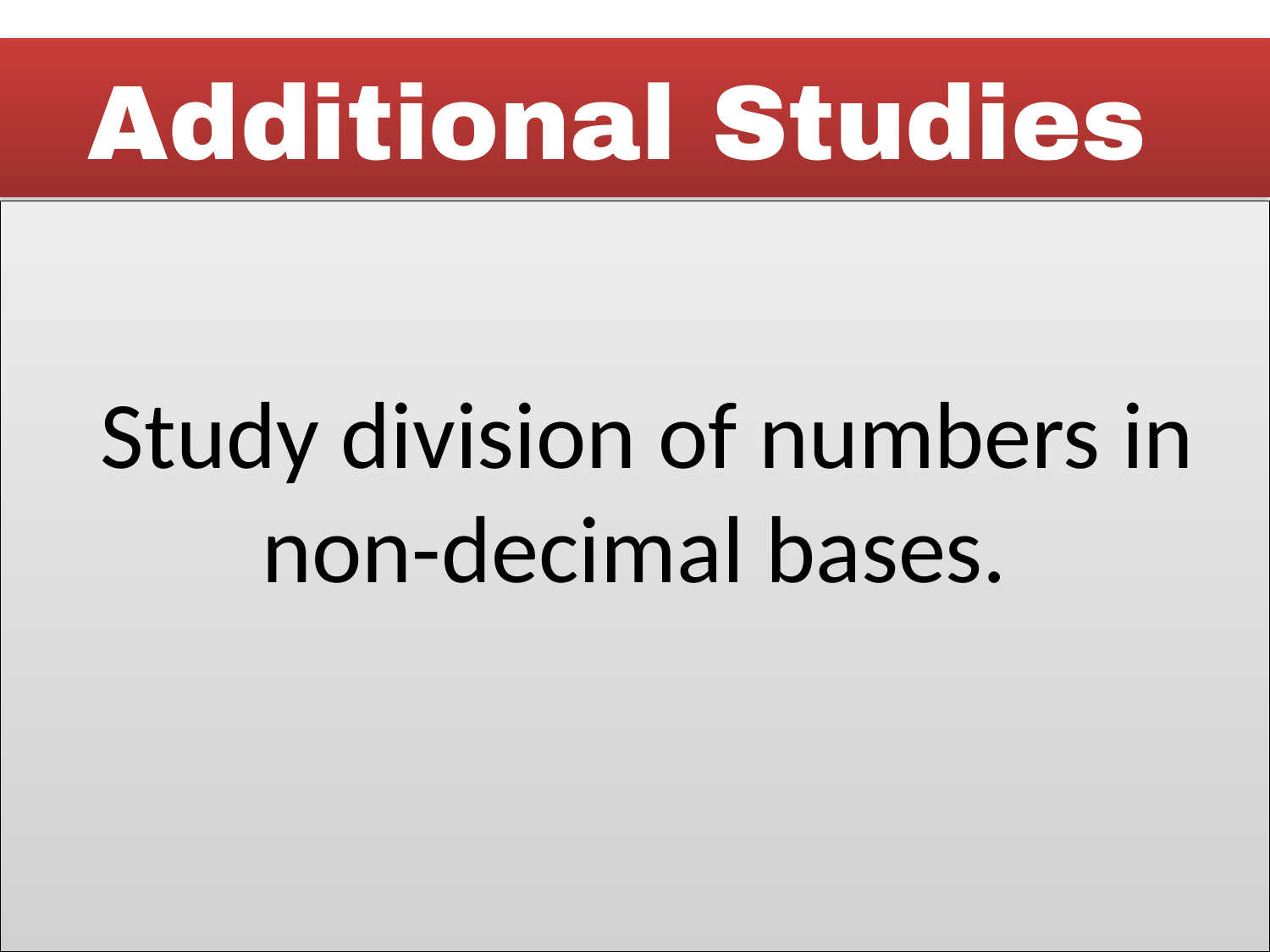

# Additional Studies

  Study division of numbers in non-decimal bases.